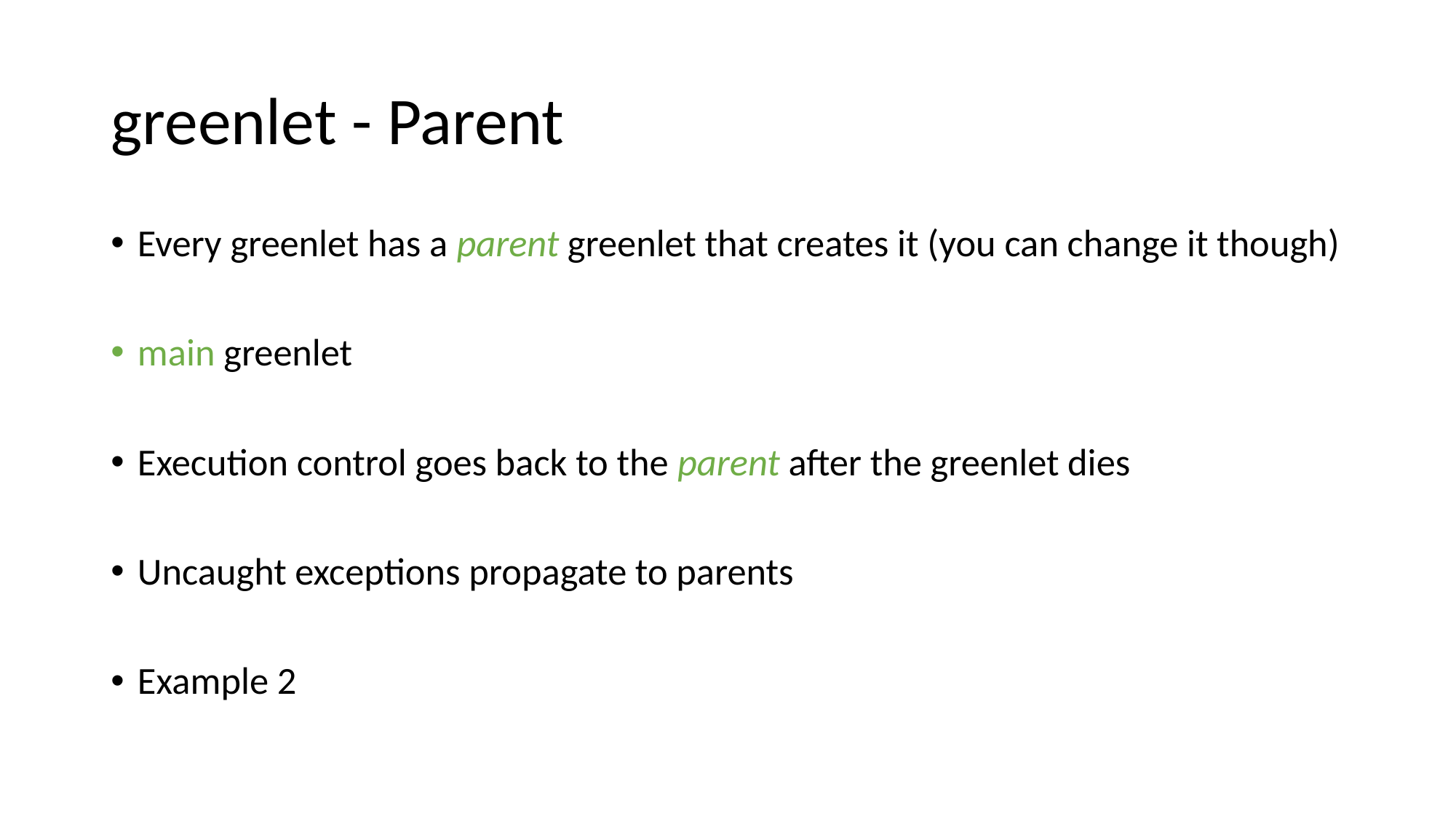

# greenlet - Parent
Every greenlet has a parent greenlet that creates it (you can change it though)

main greenlet

Execution control goes back to the parent after the greenlet dies

Uncaught exceptions propagate to parents

Example 2